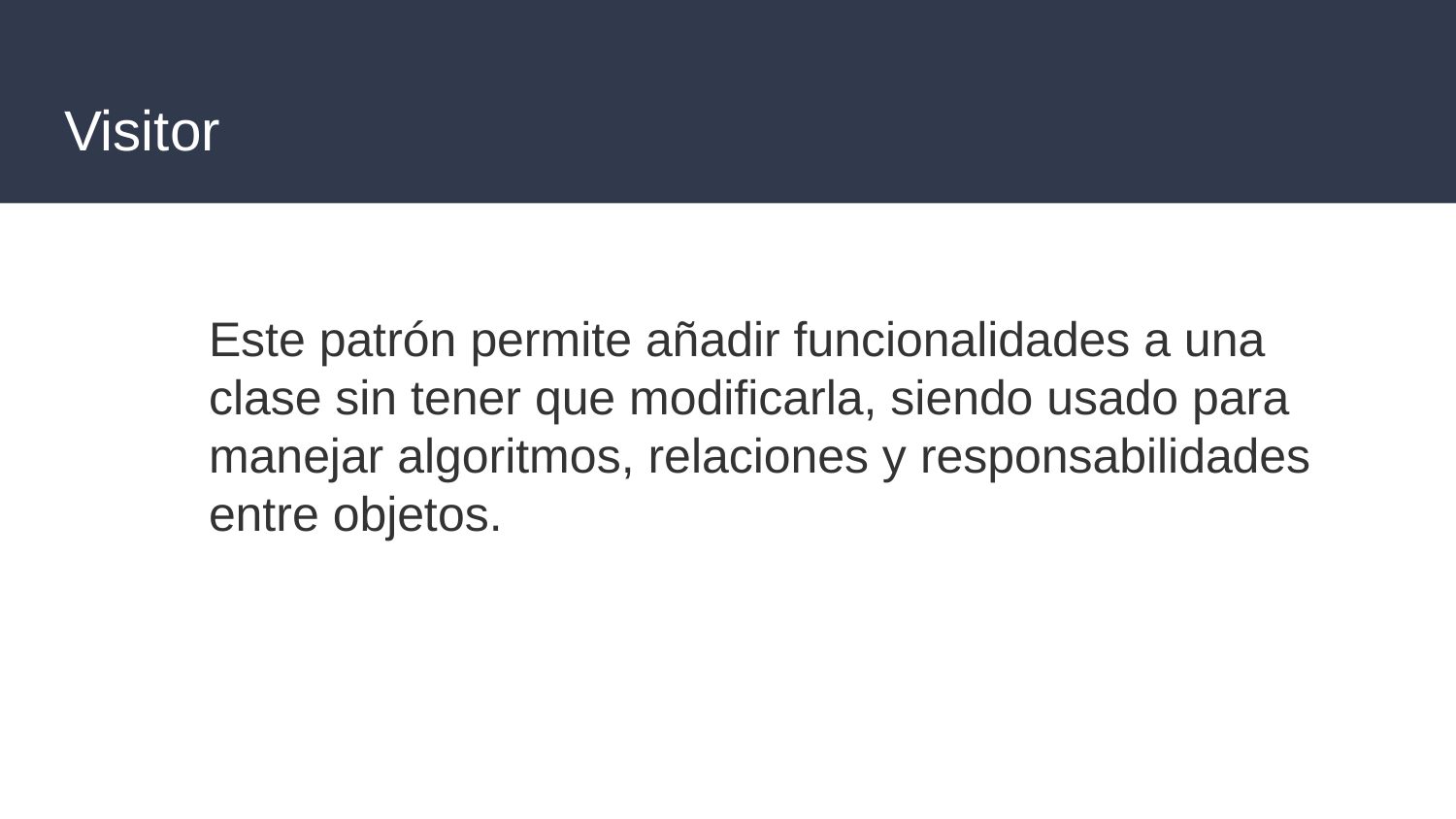

# Visitor
Este patrón permite añadir funcionalidades a una clase sin tener que modificarla, siendo usado para manejar algoritmos, relaciones y responsabilidades entre objetos.